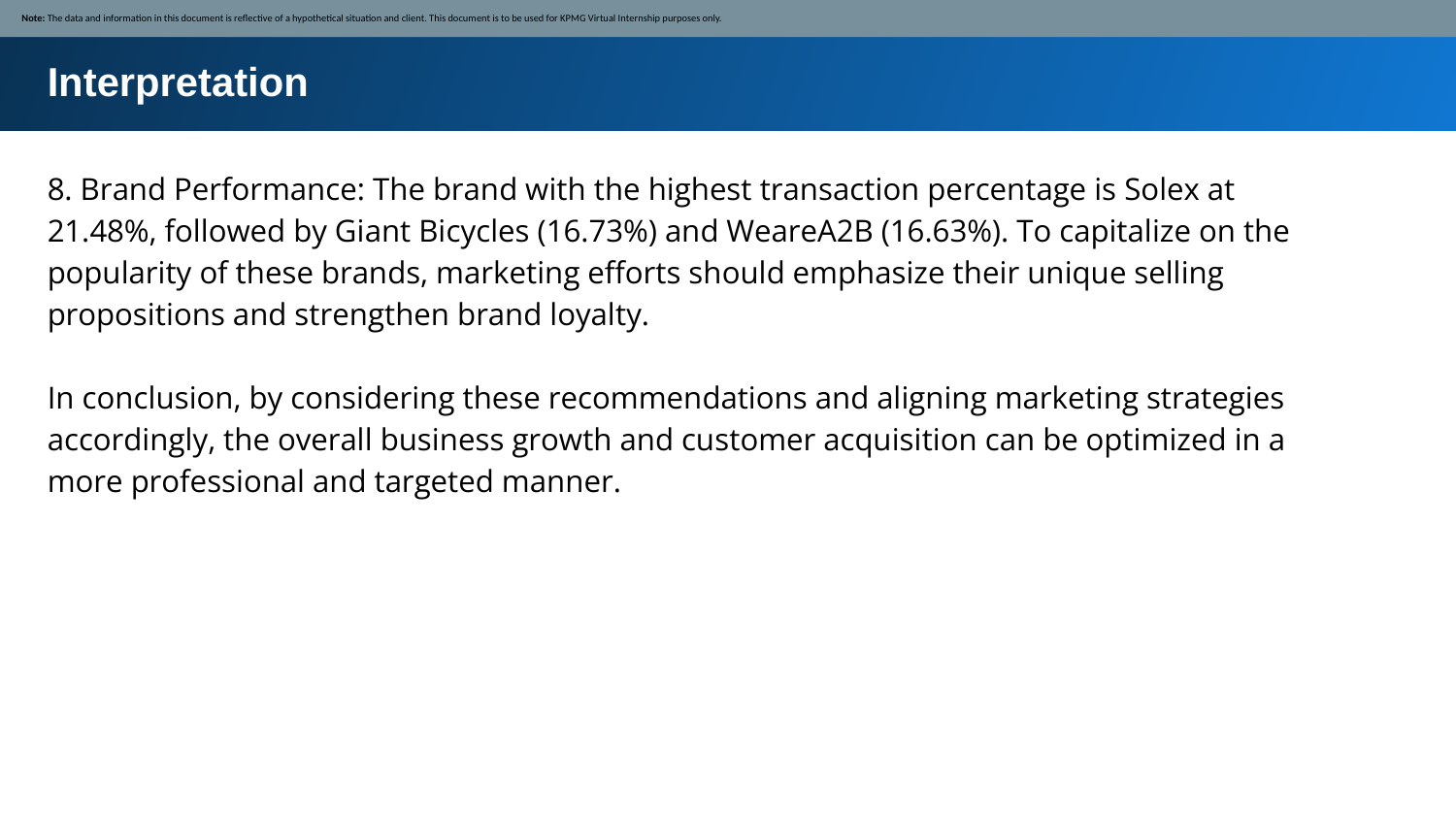

Note: The data and information in this document is reflective of a hypothetical situation and client. This document is to be used for KPMG Virtual Internship purposes only.
Interpretation
8. Brand Performance: The brand with the highest transaction percentage is Solex at 21.48%, followed by Giant Bicycles (16.73%) and WeareA2B (16.63%). To capitalize on the popularity of these brands, marketing efforts should emphasize their unique selling propositions and strengthen brand loyalty.
In conclusion, by considering these recommendations and aligning marketing strategies accordingly, the overall business growth and customer acquisition can be optimized in a more professional and targeted manner.